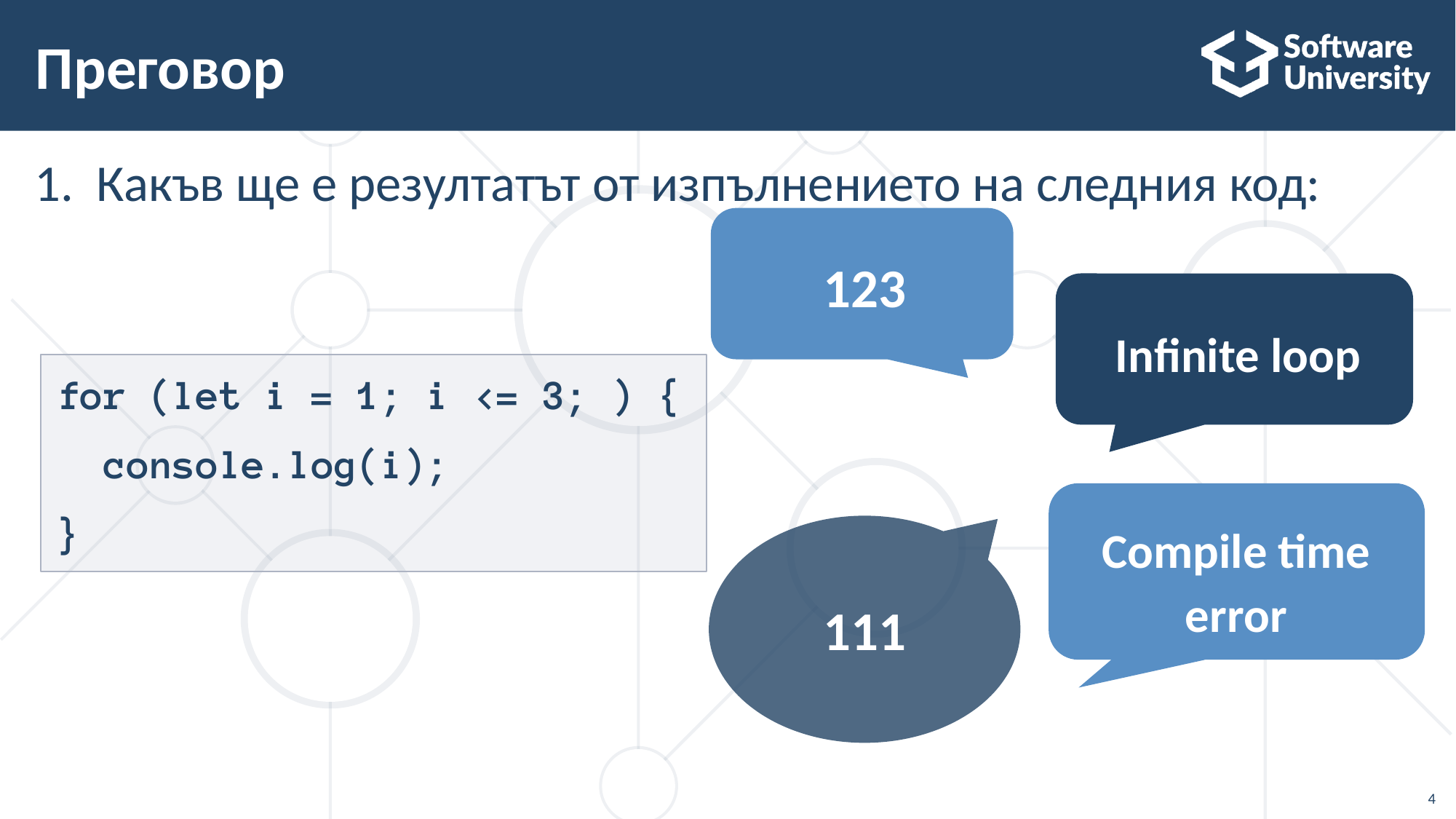

# Преговор
Какъв ще е резултатът от изпълнението на следния код:

123

Infinite loop
for (let i = 1; i <= 3; ) {
  console.log(i);
}

Compile time error

111
4